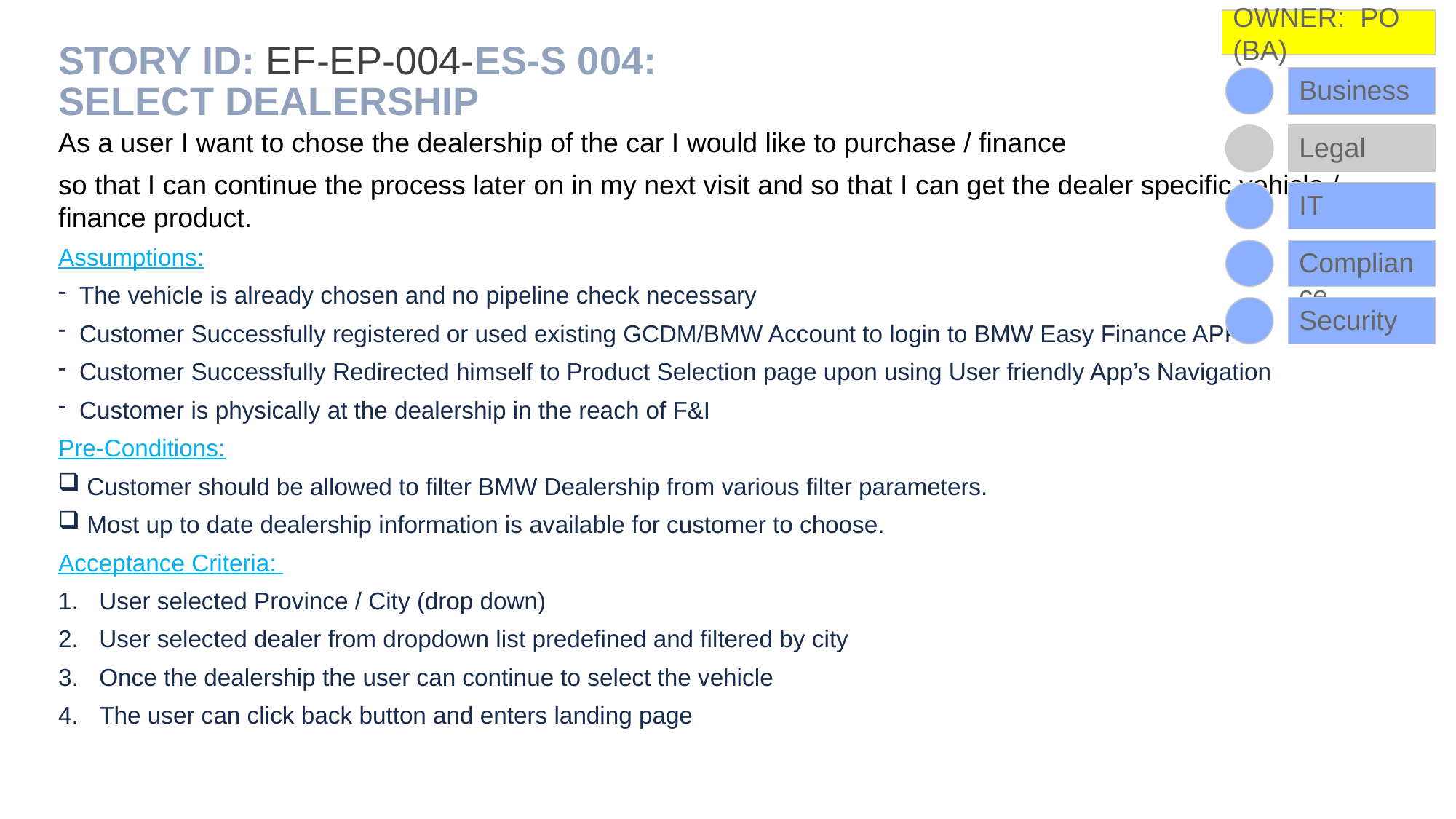

OWNER:  PO (BA)
# Story ID: EF-EP-004-ES-S 004: Select Dealership
Business

Legal
As a user I want to chose the dealership of the car I would like to purchase / finance
so that I can continue the process later on in my next visit and so that I can get the dealer specific vehicle / finance product.
Assumptions:
The vehicle is already chosen and no pipeline check necessary
Customer Successfully registered or used existing GCDM/BMW Account to login to BMW Easy Finance APP.
Customer Successfully Redirected himself to Product Selection page upon using User friendly App’s Navigation
Customer is physically at the dealership in the reach of F&I
Pre-Conditions:
 Customer should be allowed to filter BMW Dealership from various filter parameters.
 Most up to date dealership information is available for customer to choose.
Acceptance Criteria:
User selected Province / City (drop down)
User selected dealer from dropdown list predefined and filtered by city
Once the dealership the user can continue to select the vehicle
The user can click back button and enters landing page

IT

Compliance

Security